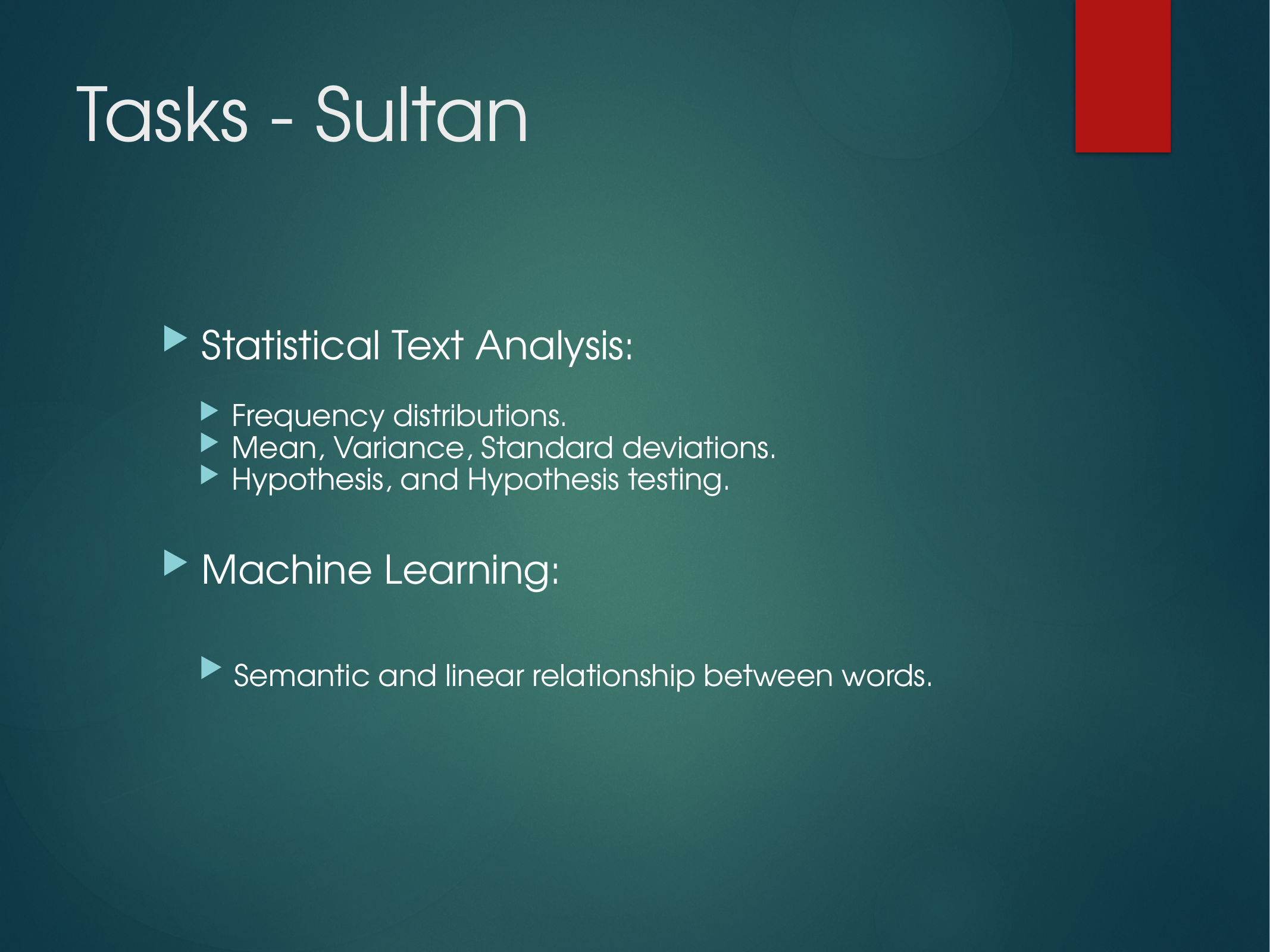

# Tasks - Sultan
 Statistical Text Analysis:

 Frequency distributions.
 Mean, Variance, Standard deviations.
 Hypothesis, and Hypothesis testing.

 Machine Learning:

 Semantic and linear relationship between words.